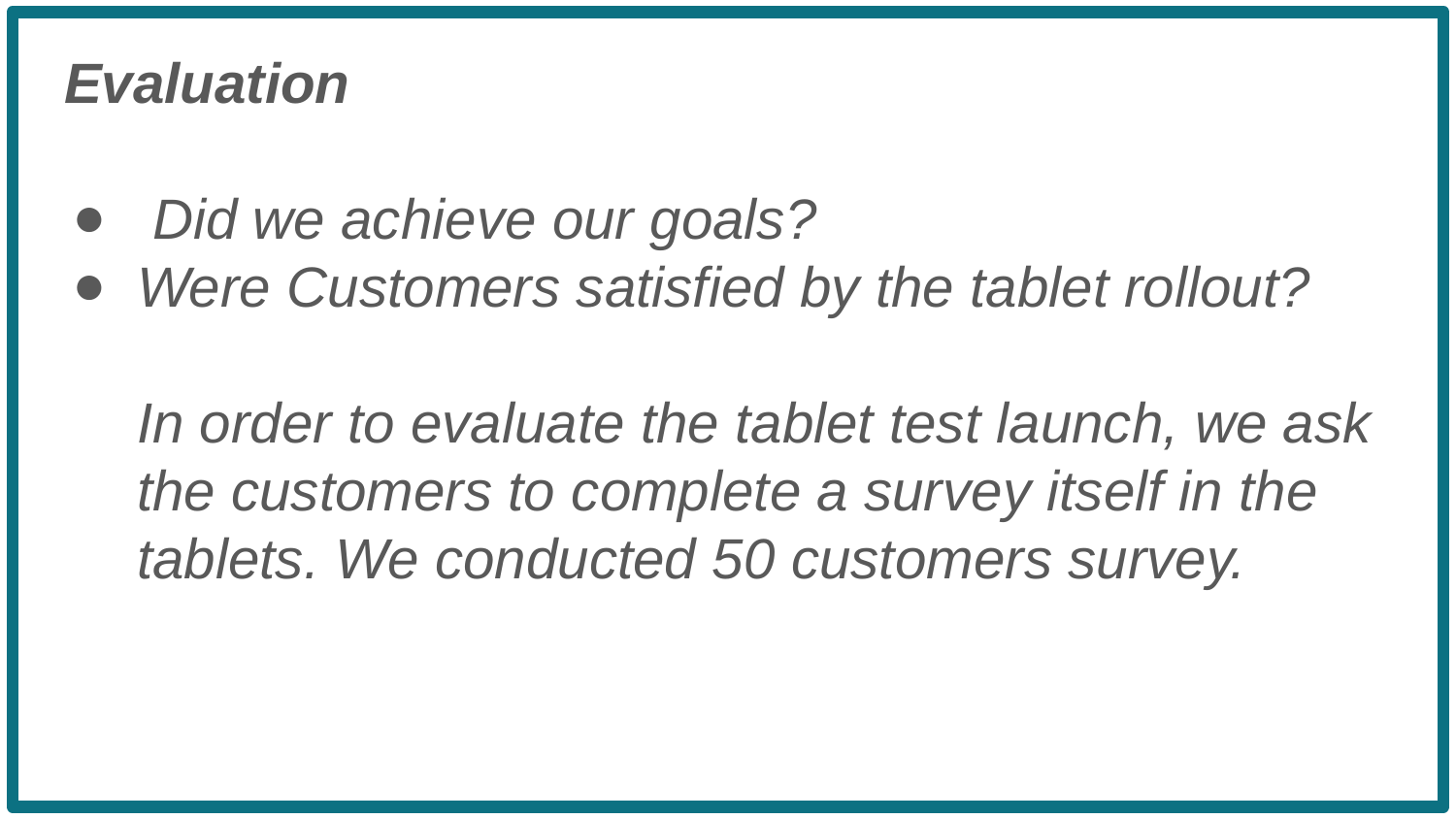

Evaluation

 Did we achieve our goals?
Were Customers satisfied by the tablet rollout?

In order to evaluate the tablet test launch, we ask the customers to complete a survey itself in the tablets. We conducted 50 customers survey.